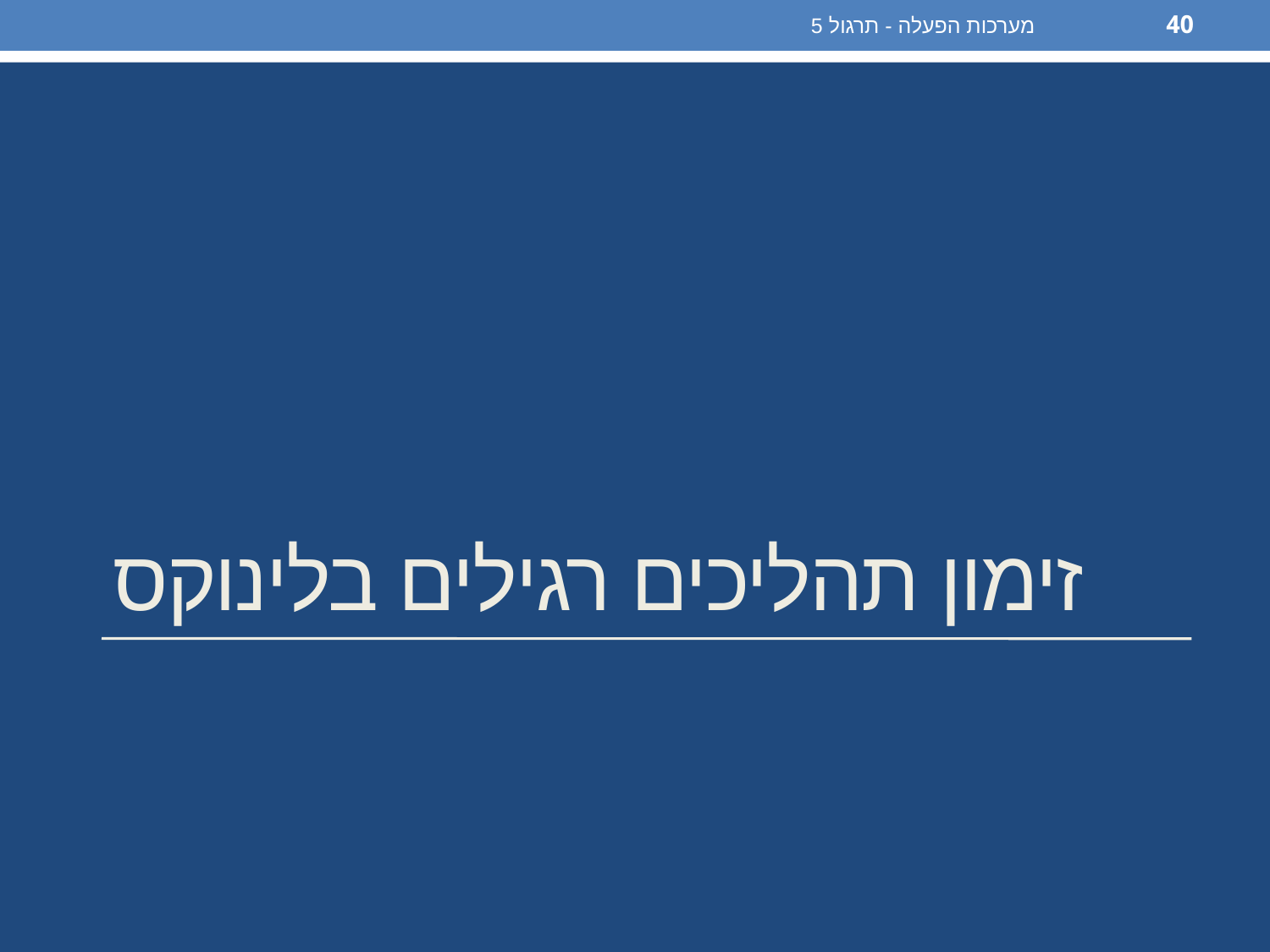

מערכות הפעלה - תרגול 5
40
# זימון תהליכים רגילים בלינוקס